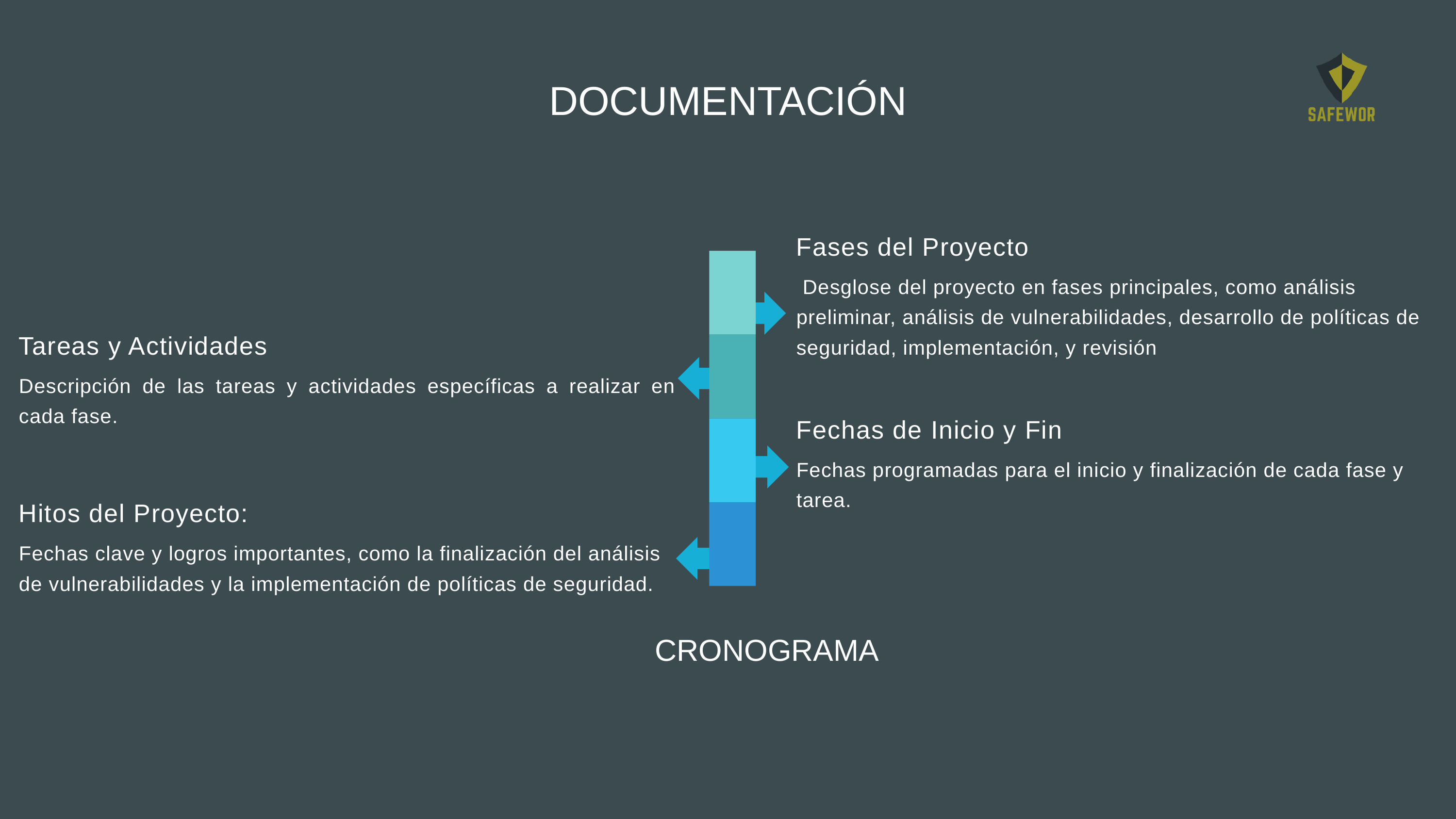

DOCUMENTACIÓN
Fases del Proyecto
 Desglose del proyecto en fases principales, como análisis preliminar, análisis de vulnerabilidades, desarrollo de políticas de seguridad, implementación, y revisión

Tareas y Actividades
Descripción de las tareas y actividades específicas a realizar en cada fase.

Fechas de Inicio y Fin
Fechas programadas para el inicio y finalización de cada fase y tarea.

Hitos del Proyecto:
Fechas clave y logros importantes, como la finalización del análisis de vulnerabilidades y la implementación de políticas de seguridad.

CRONOGRAMA